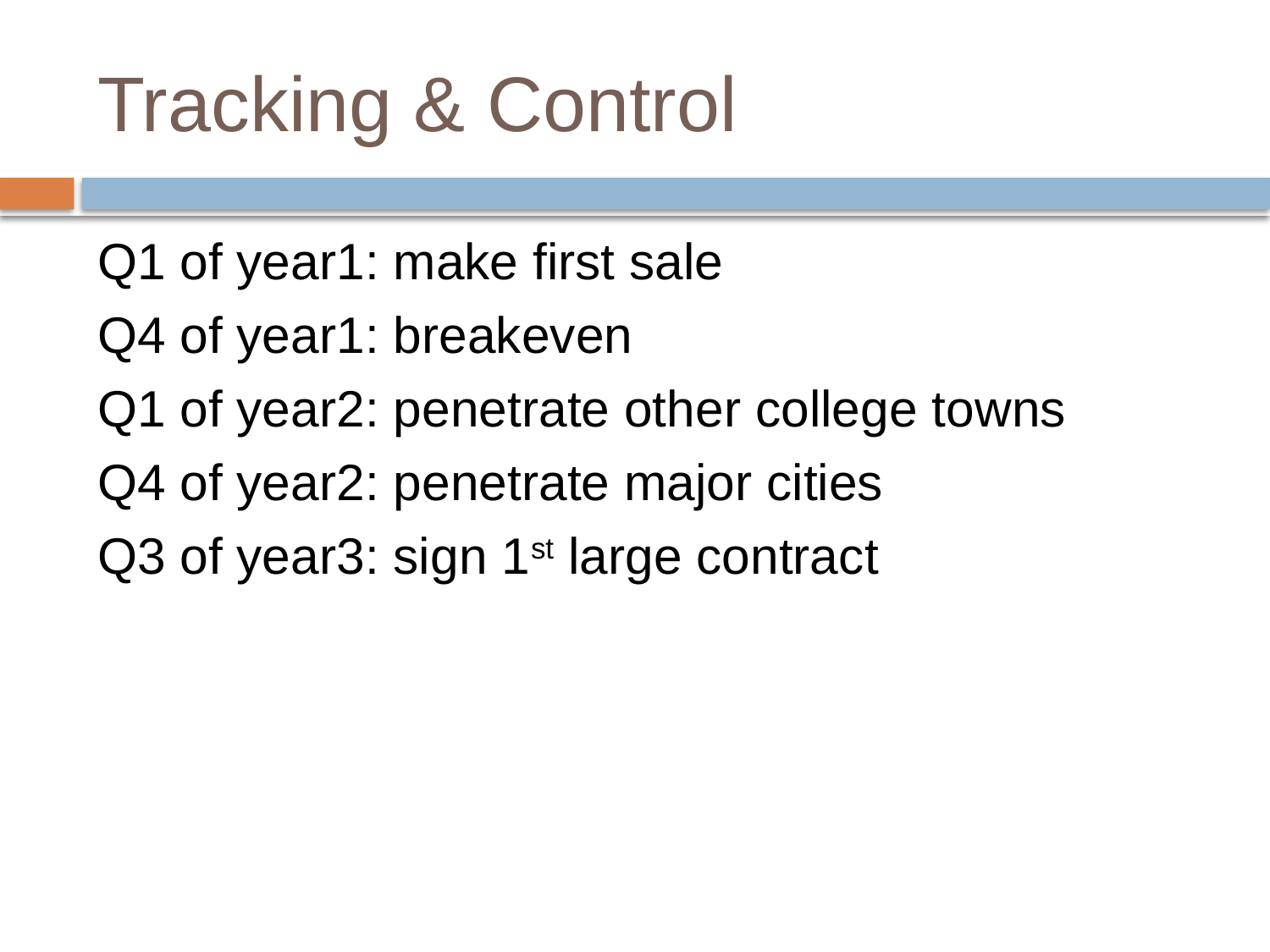

# Tracking & Control
Q1 of year1: make first sale
Q4 of year1: breakeven
Q1 of year2: penetrate other college towns
Q4 of year2: penetrate major cities
Q3 of year3: sign 1st large contract